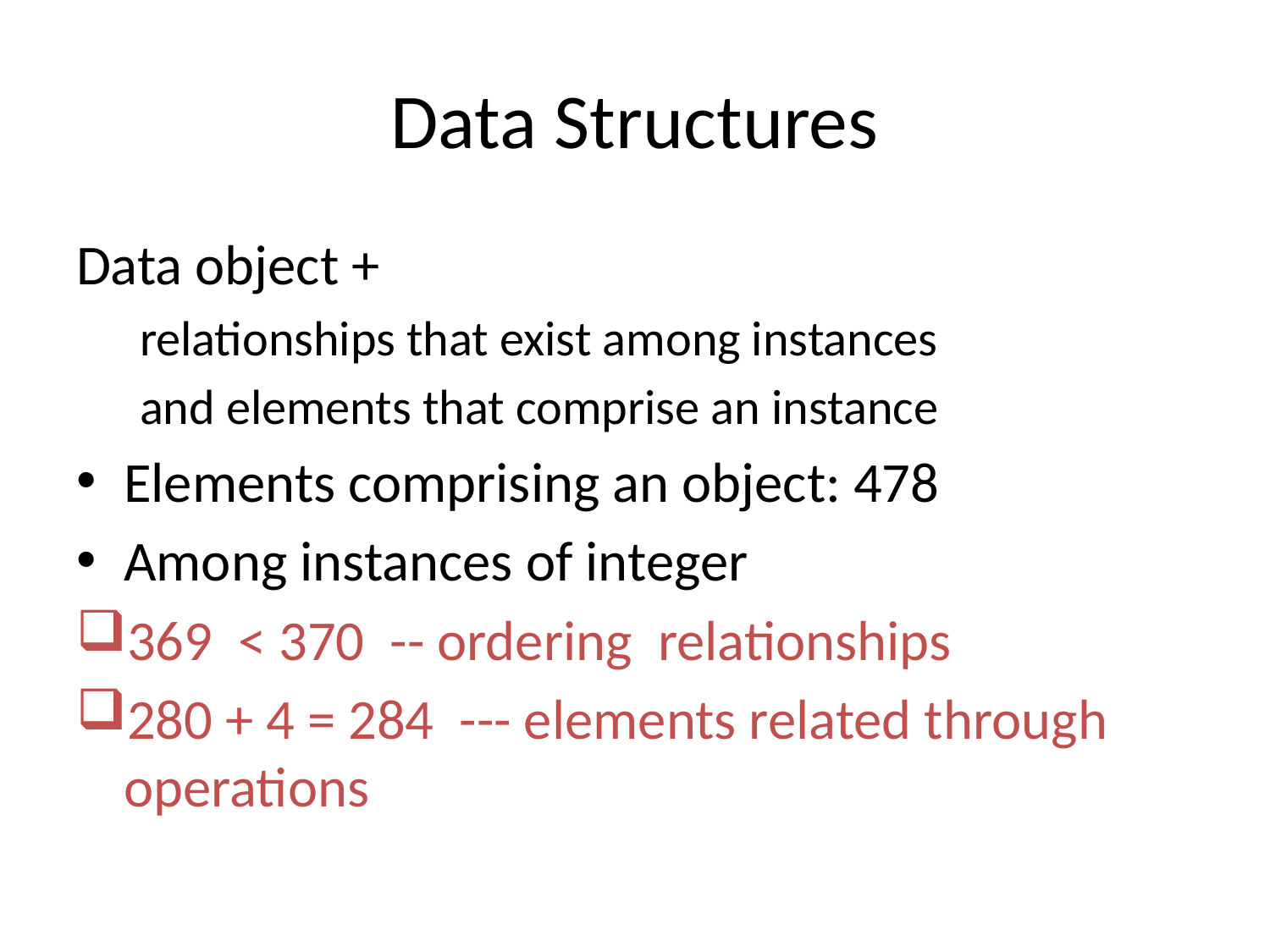

# Data Structures
Data object +
relationships that exist among instances
and elements that comprise an instance
Elements comprising an object: 478
Among instances of integer
369  < 370  -- ordering  relationships
280 + 4 = 284  --- elements related through operations